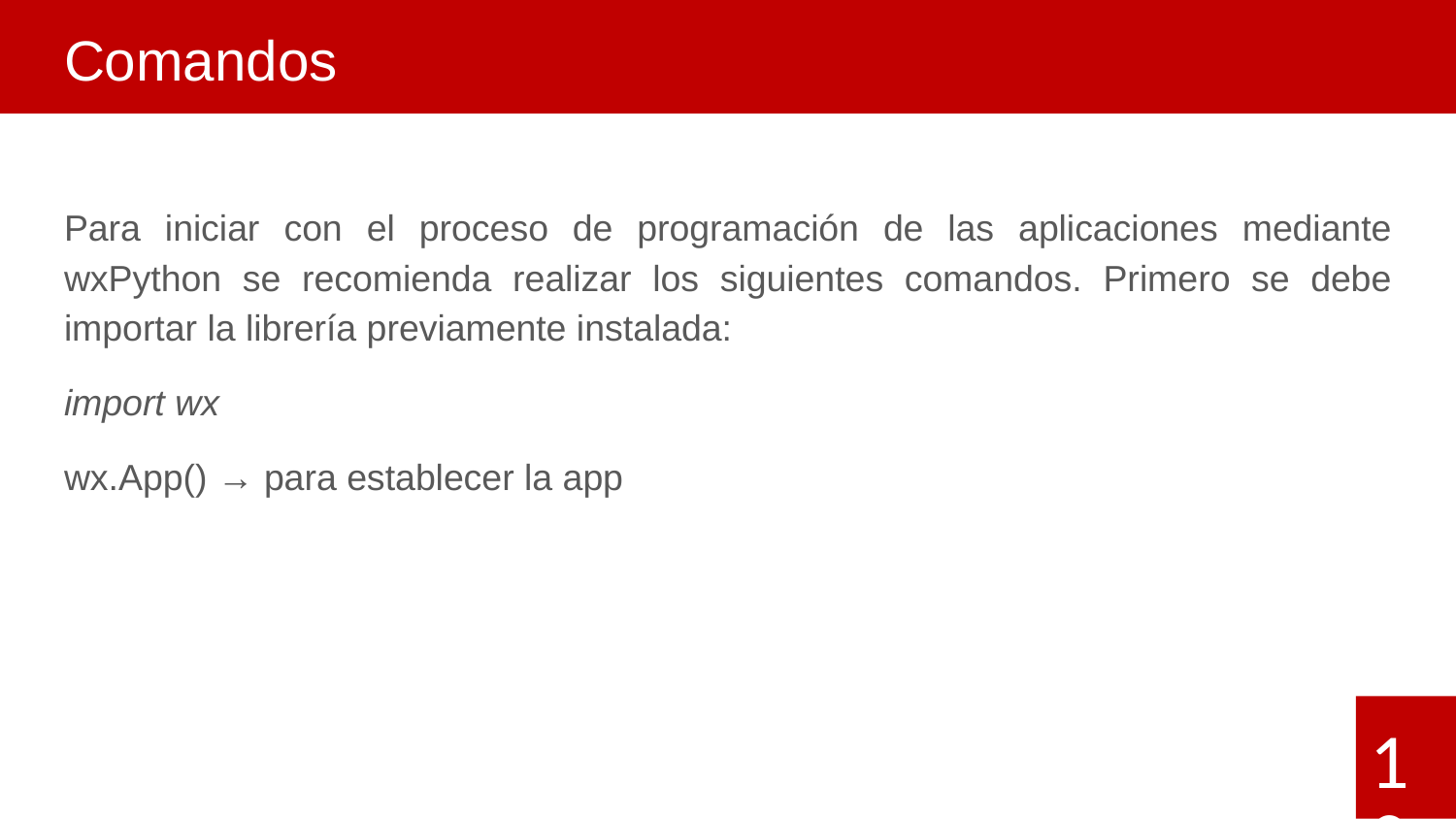

# Comandos
Para iniciar con el proceso de programación de las aplicaciones mediante wxPython se recomienda realizar los siguientes comandos. Primero se debe importar la librería previamente instalada:
import wx
wx.App() → para establecer la app
10